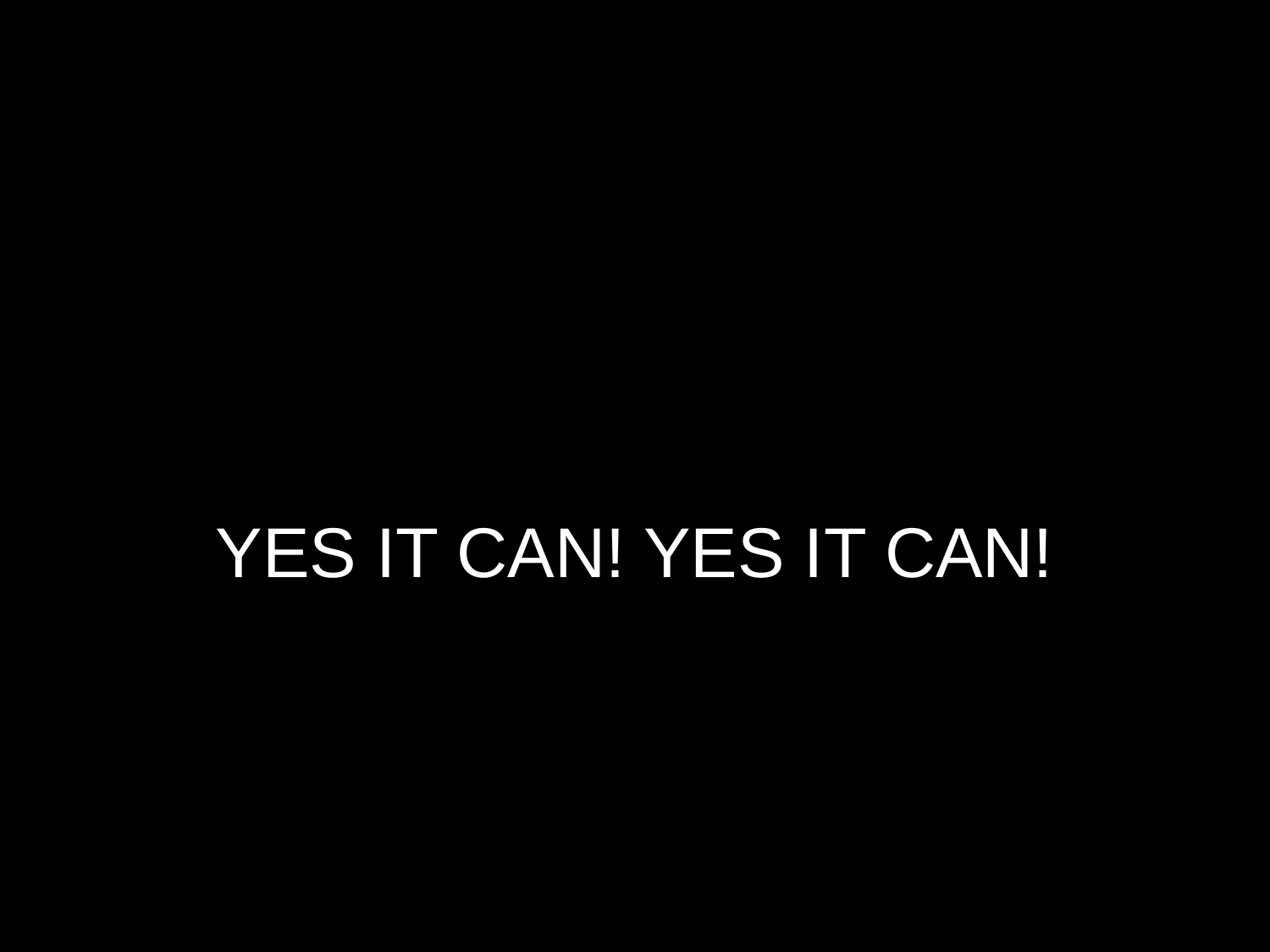

# YES IT CAN! YES IT CAN!